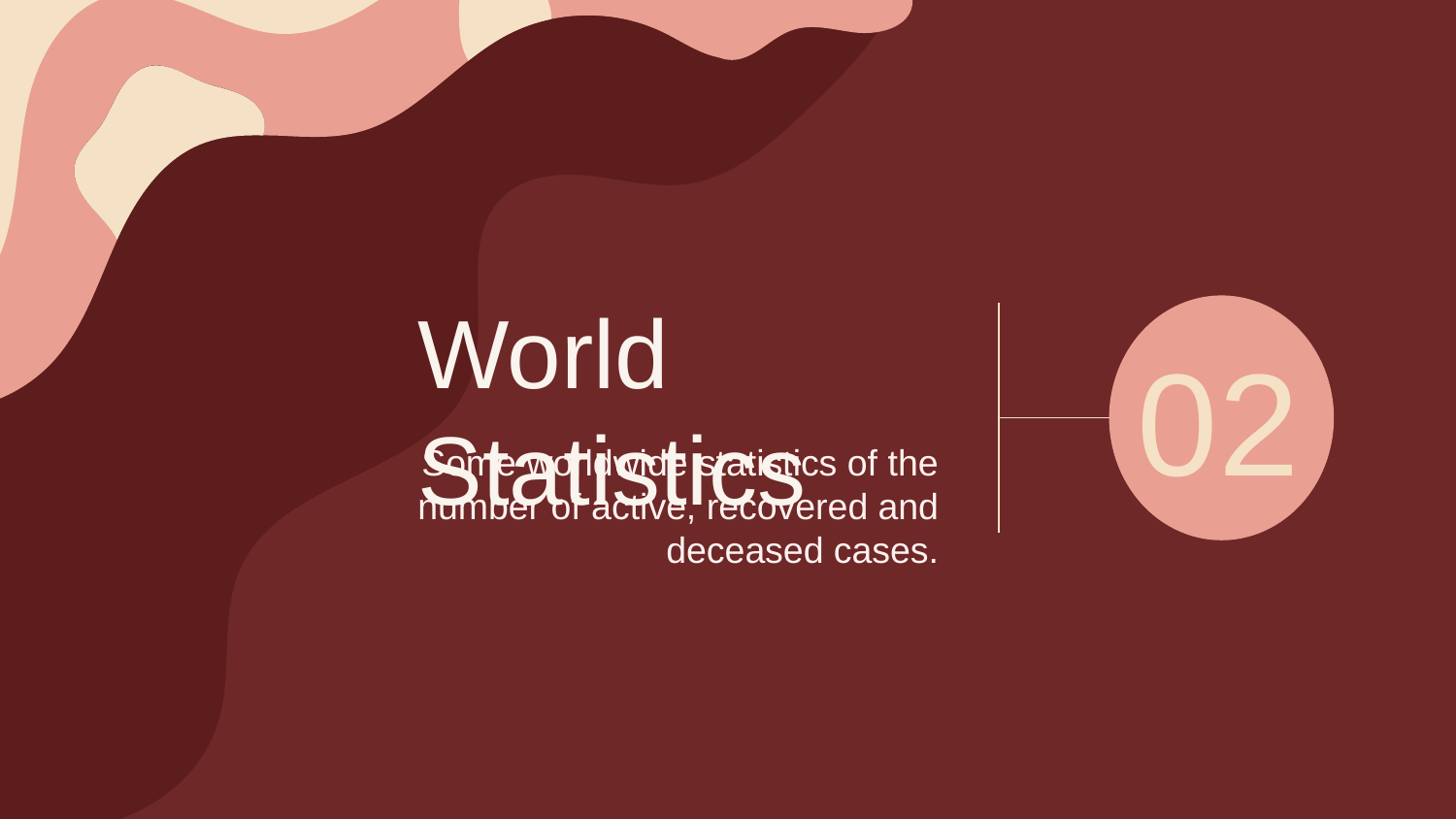

World Statistics

02
Some worldwide statistics of the number of active, recovered and deceased cases.